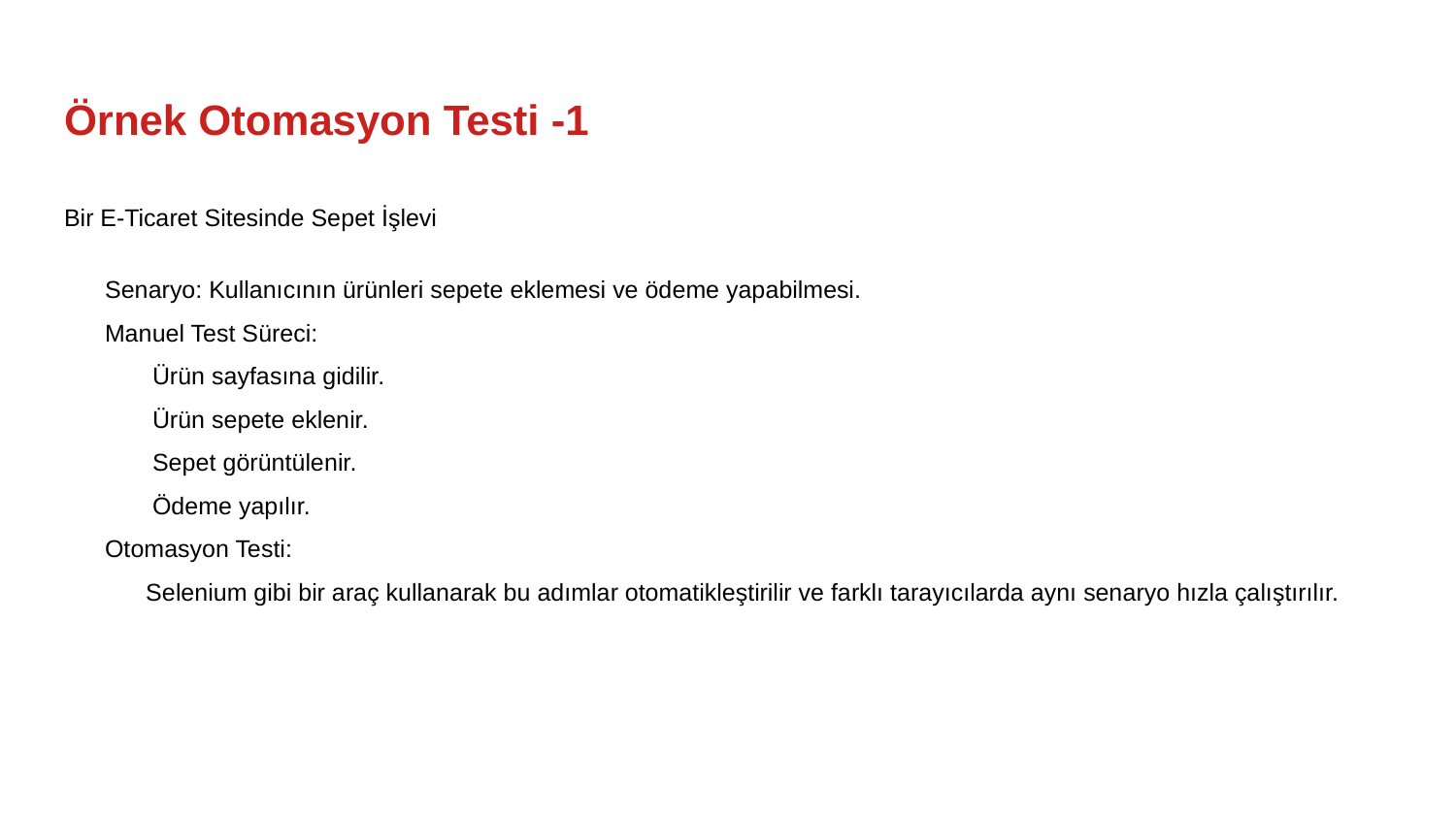

# Örnek Otomasyon Testi -1
Bir E-Ticaret Sitesinde Sepet İşlevi
      Senaryo: Kullanıcının ürünleri sepete eklemesi ve ödeme yapabilmesi.
      Manuel Test Süreci:
             Ürün sayfasına gidilir.
             Ürün sepete eklenir.
             Sepet görüntülenir.
             Ödeme yapılır.
      Otomasyon Testi:
            Selenium gibi bir araç kullanarak bu adımlar otomatikleştirilir ve farklı tarayıcılarda aynı senaryo hızla çalıştırılır.